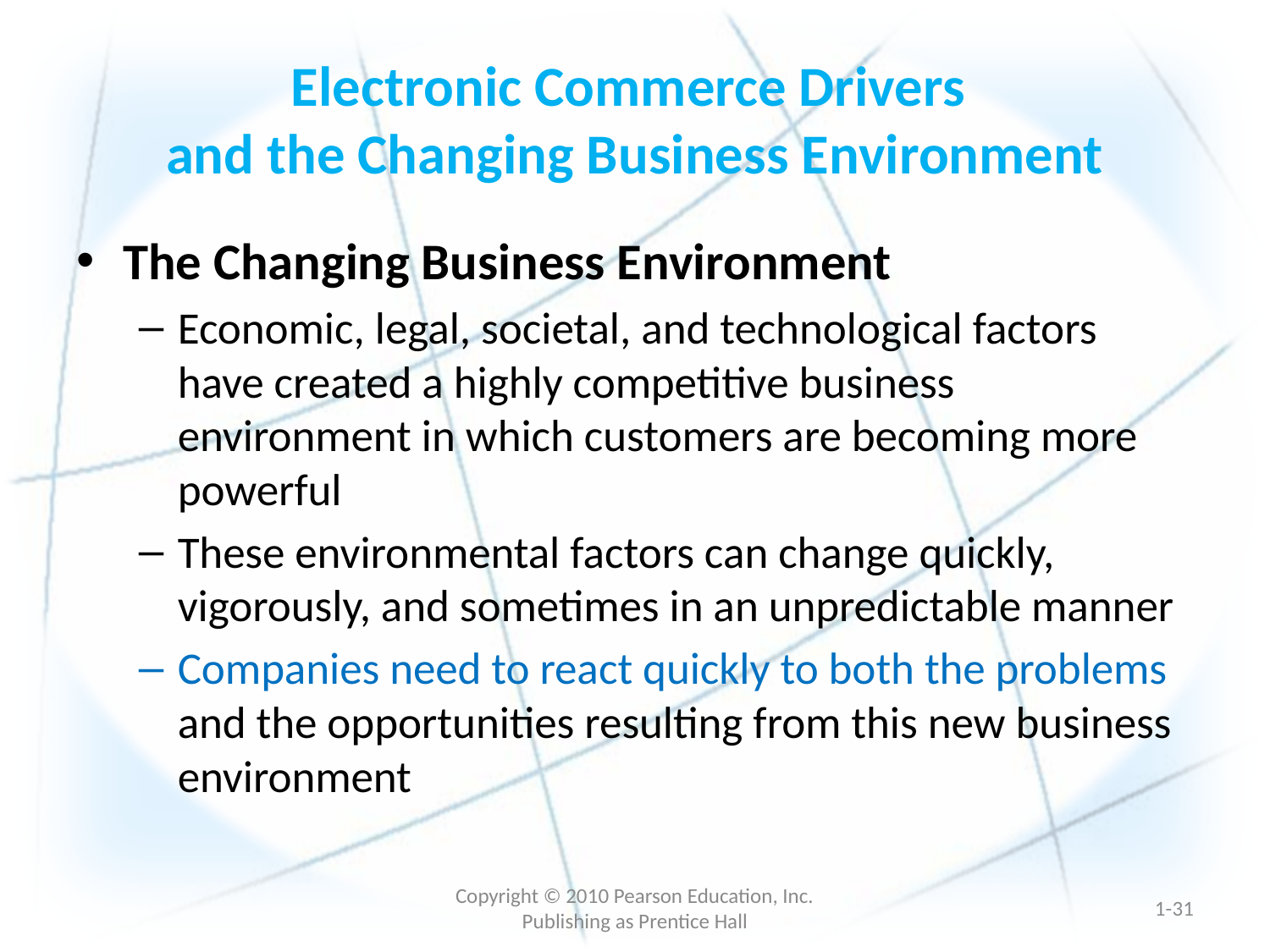

# Electronic Commerce Drivers and the Changing Business Environment
The Changing Business Environment
Economic, legal, societal, and technological factors have created a highly competitive business environment in which customers are becoming more powerful
These environmental factors can change quickly, vigorously, and sometimes in an unpredictable manner
Companies need to react quickly to both the problems and the opportunities resulting from this new business environment
Copyright © 2010 Pearson Education, Inc. Publishing as Prentice Hall
1-31